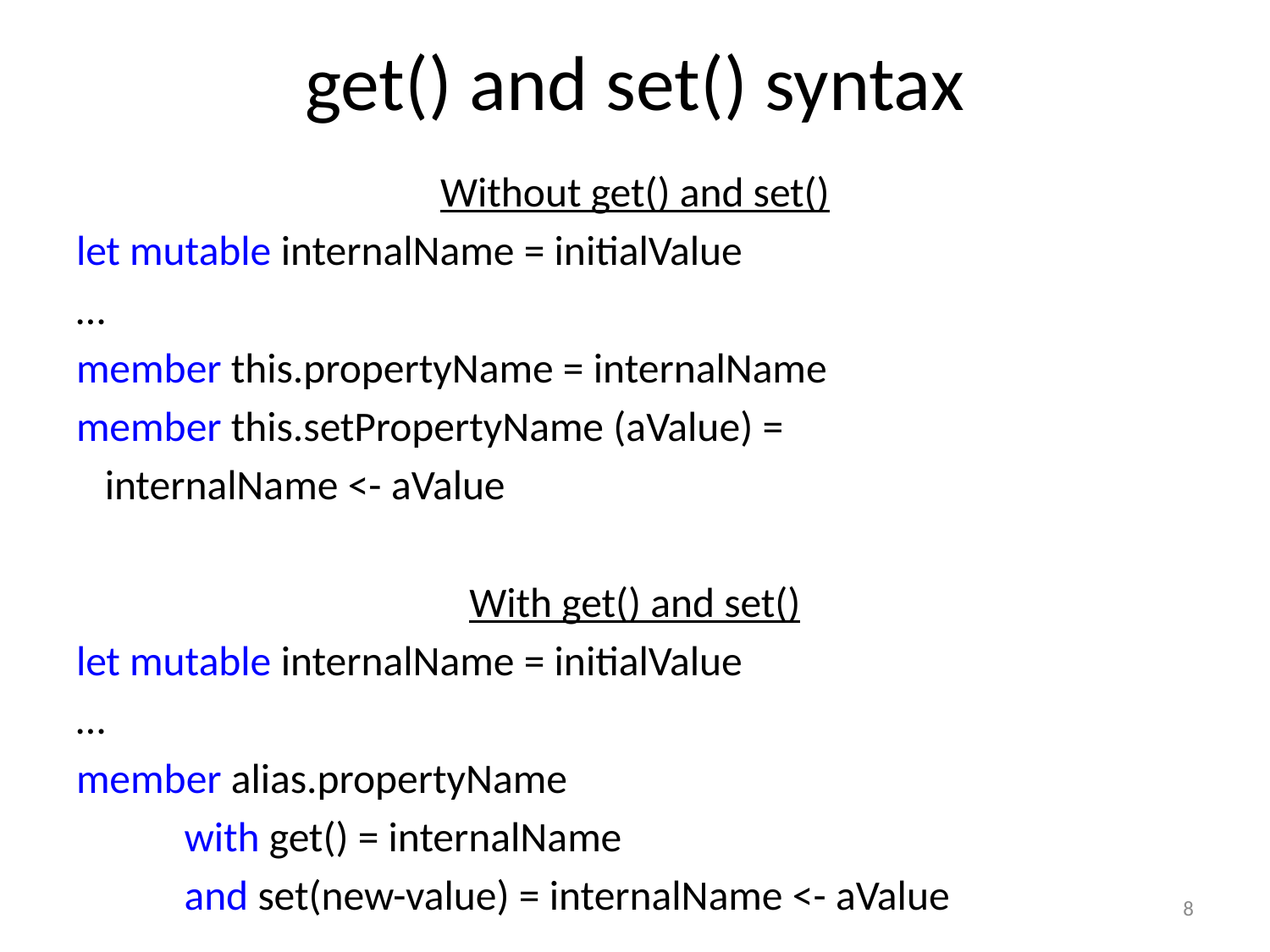

# get() and set() syntax
Without get() and set()
let mutable internalName = initialValue
…
member this.propertyName = internalName
member this.setPropertyName (aValue) =
   internalName <- aValue

With get() and set()
let mutable internalName = initialValue
…
member alias.propertyName
	with get() = internalName
	and set(new-value) = internalName <- aValue

8